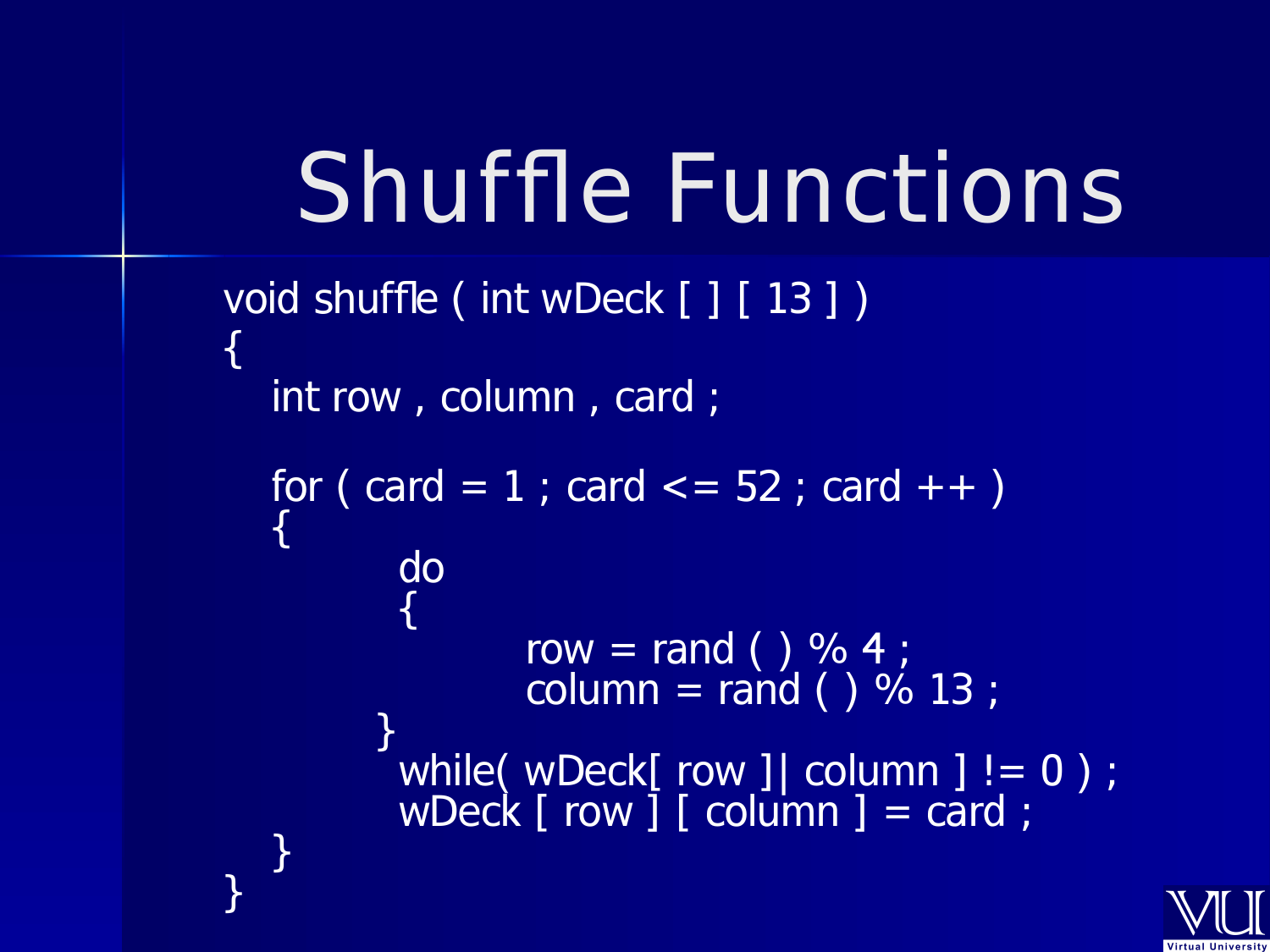

# Shuffle Functions
void shuffle ( int wDeck [ ] [ 13 ] )
{
	int row , column , card ;

	for ( card = 1 ; card <= 52 ; card ++ )
	{
	 	do
		{
			row = rand ( ) % 4 ;
		     	column = rand ( ) % 13 ;
	        }
		while( wDeck[ row ]| column ] != 0 ) ;
		wDeck [ row ] [ column ] = card ;
	}
}